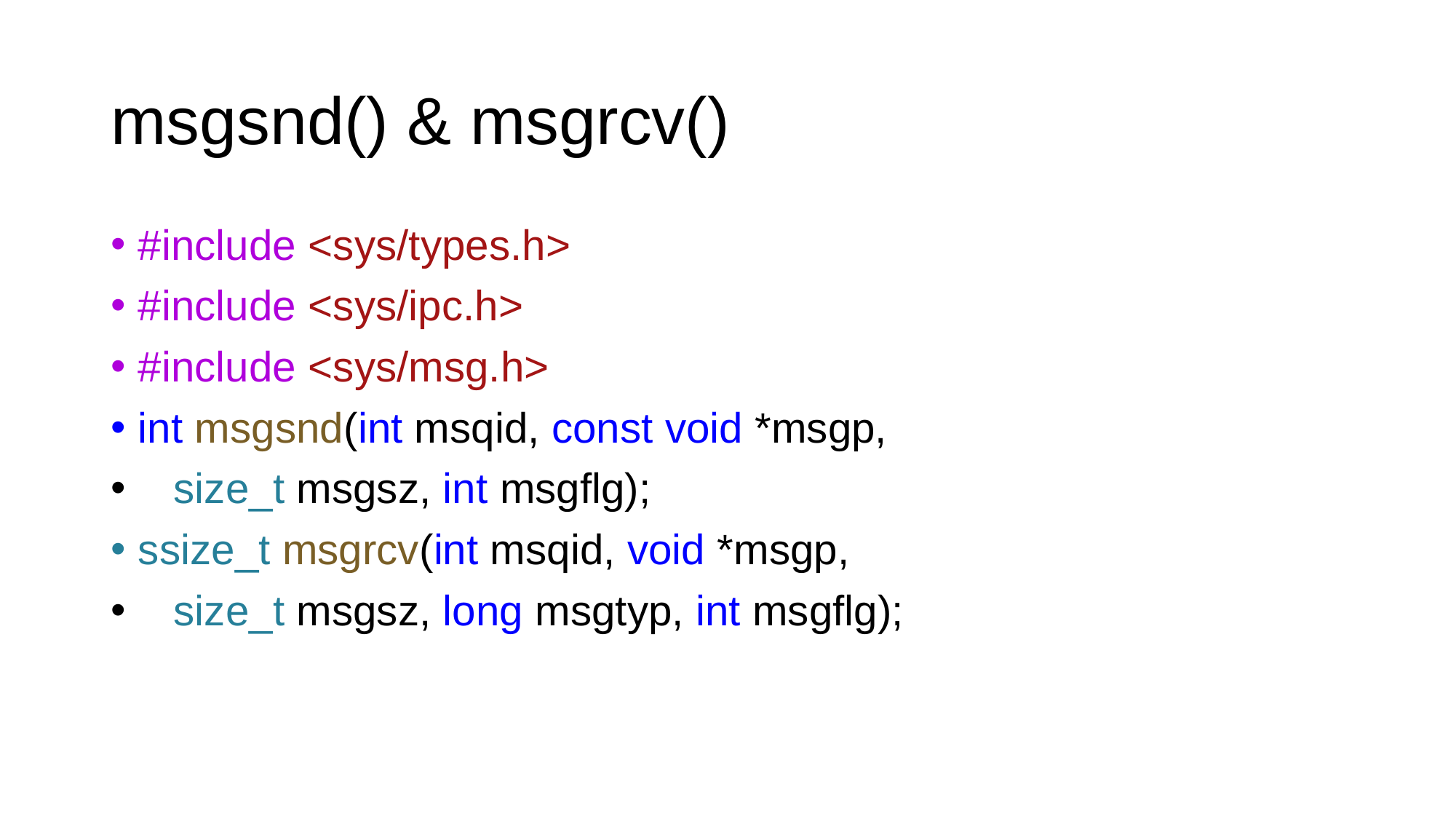

# msgsnd() & msgrcv()
#include <sys/types.h>
#include <sys/ipc.h>
#include <sys/msg.h>
int msgsnd(int msqid, const void *msgp,
   size_t msgsz, int msgflg);
ssize_t msgrcv(int msqid, void *msgp,
   size_t msgsz, long msgtyp, int msgflg);